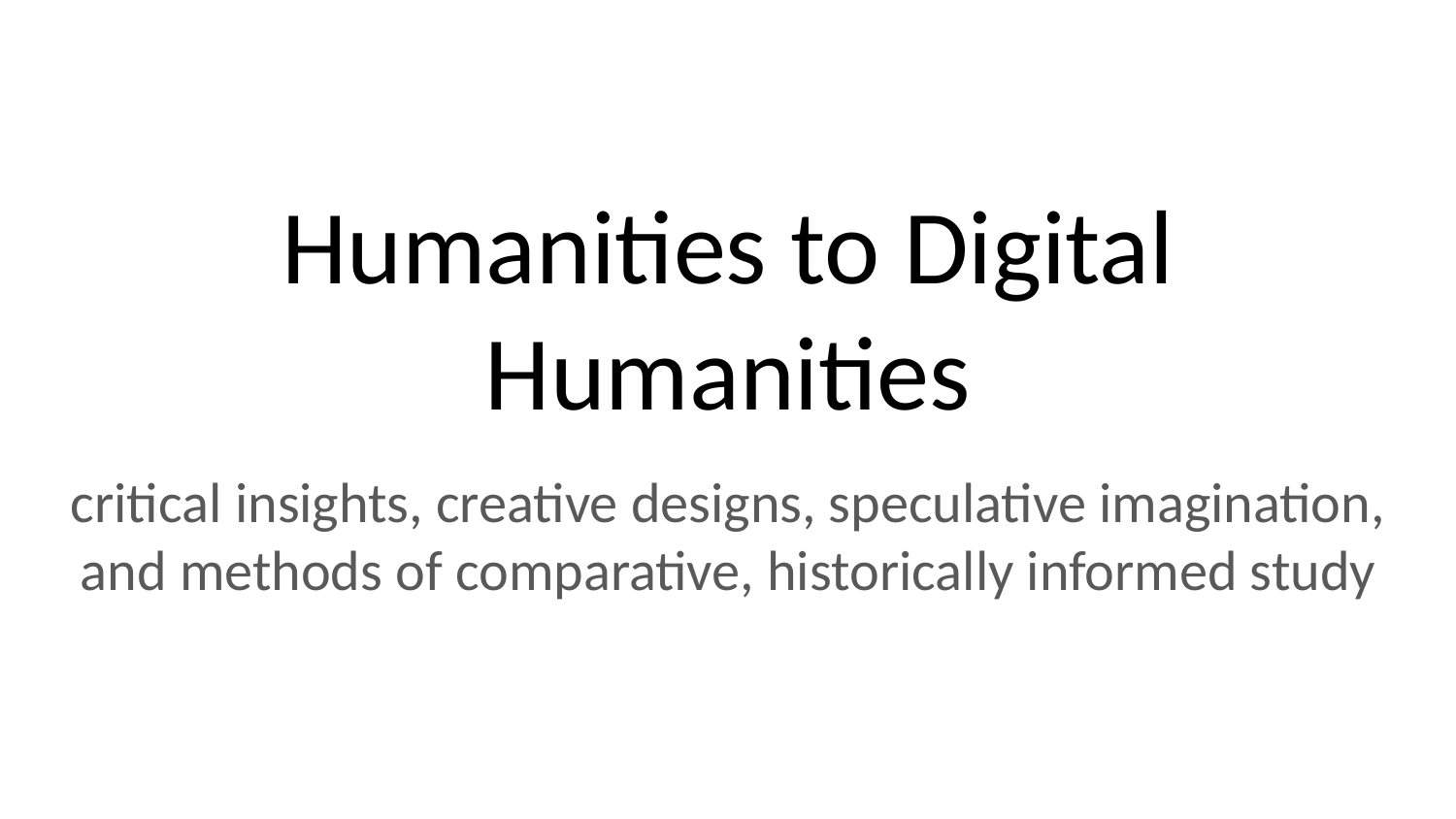

# Humanities to Digital Humanities
critical insights, creative designs, speculative imagination, and methods of comparative, historically informed study